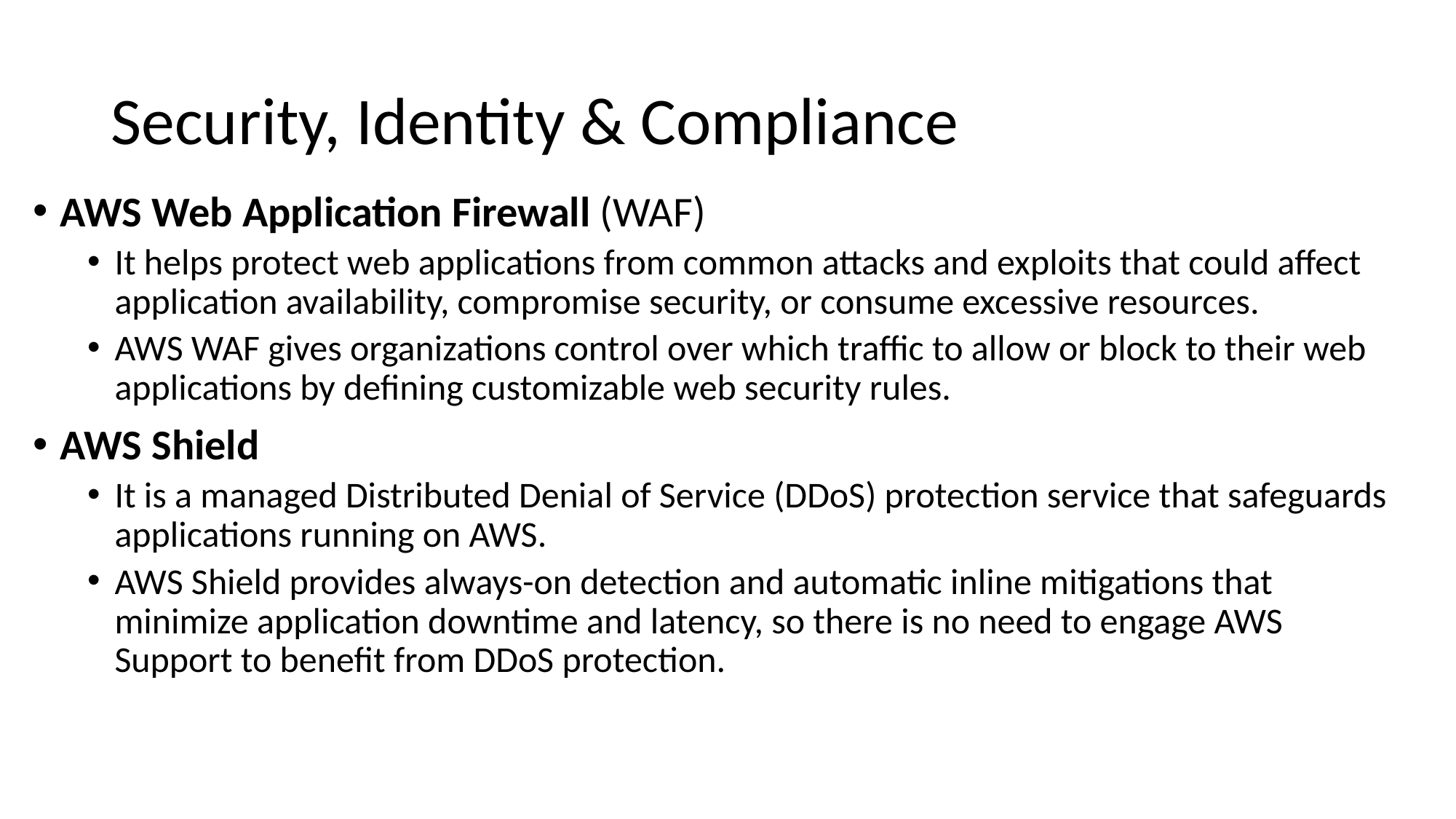

# Security, Identity & Compliance
AWS Web Application Firewall (WAF)
It helps protect web applications from common attacks and exploits that could affect application availability, compromise security, or consume excessive resources.
AWS WAF gives organizations control over which traffic to allow or block to their web applications by defining customizable web security rules.
AWS Shield
It is a managed Distributed Denial of Service (DDoS) protection service that safeguards applications running on AWS.
AWS Shield provides always-on detection and automatic inline mitigations that minimize application downtime and latency, so there is no need to engage AWS Support to benefit from DDoS protection.